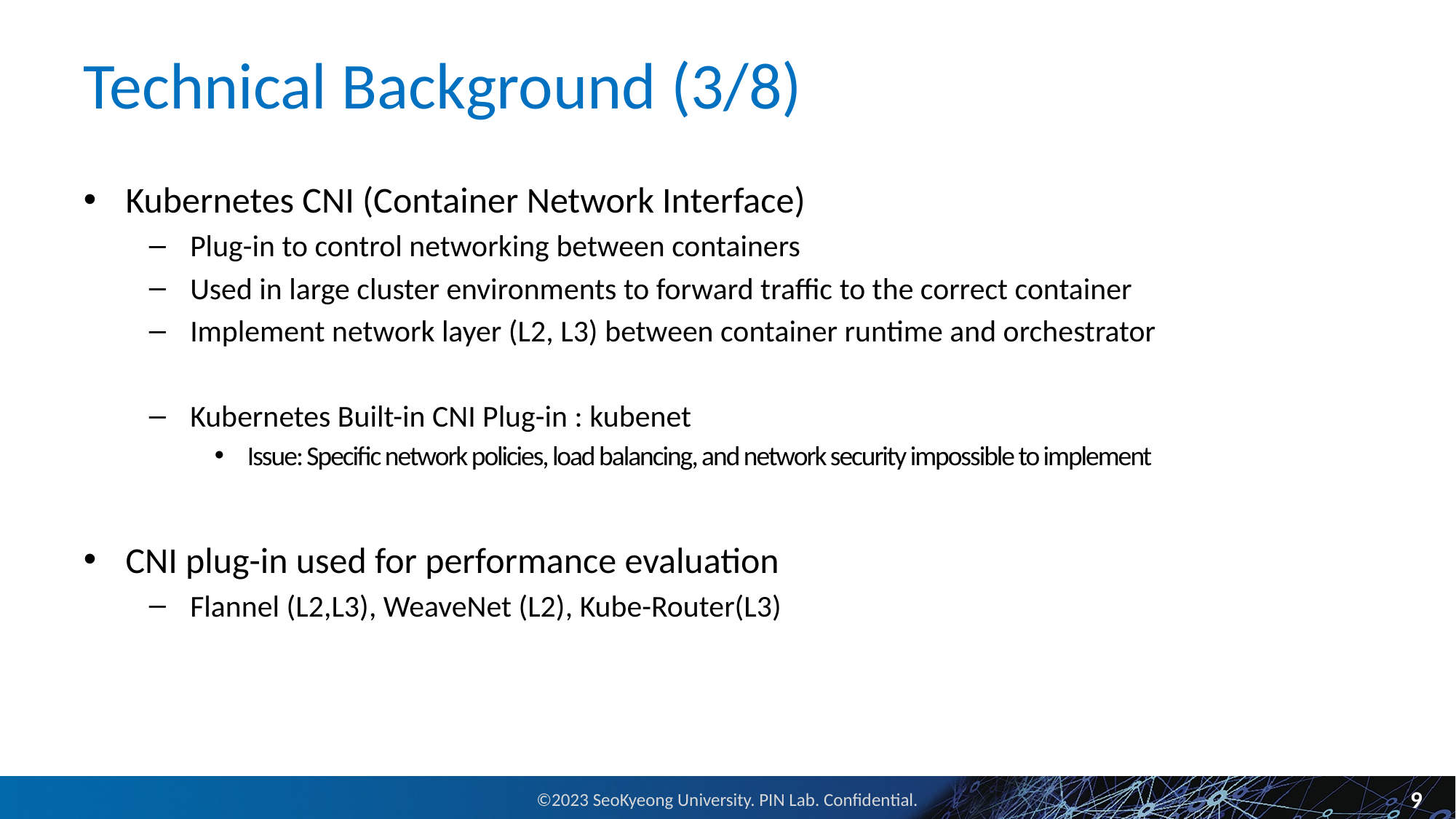

# Technical Background (3/8)
Kubernetes CNI (Container Network Interface)
Plug-in to control networking between containers
Used in large cluster environments to forward traffic to the correct container
Implement network layer (L2, L3) between container runtime and orchestrator

Kubernetes Built-in CNI Plug-in : kubenet
Issue: Specific network policies, load balancing, and network security impossible to implement

CNI plug-in used for performance evaluation
Flannel (L2,L3), WeaveNet (L2), Kube-Router(L3)
9